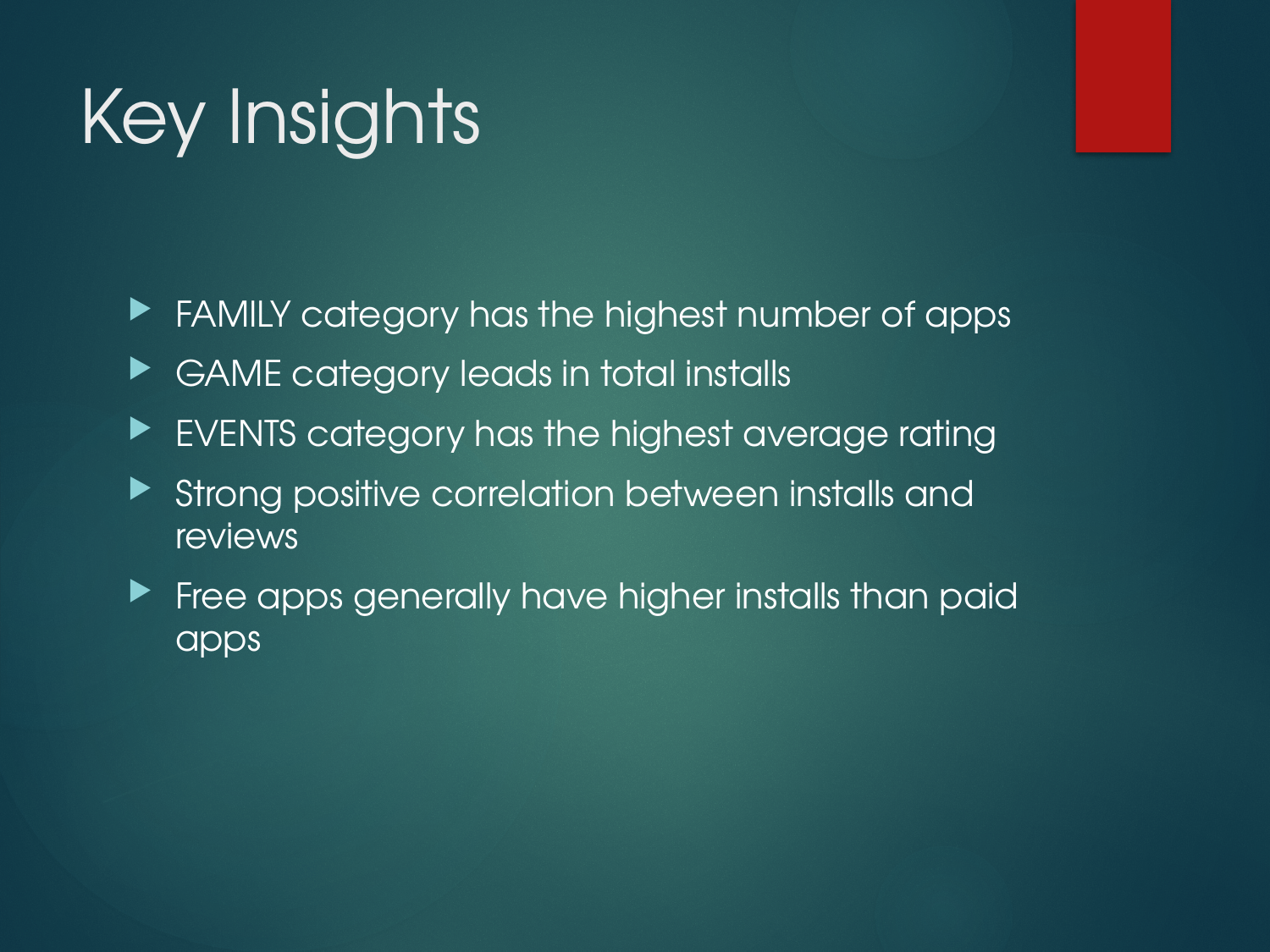

# Key Insights
FAMILY category has the highest number of apps
GAME category leads in total installs
EVENTS category has the highest average rating
Strong positive correlation between installs and reviews
Free apps generally have higher installs than paid apps